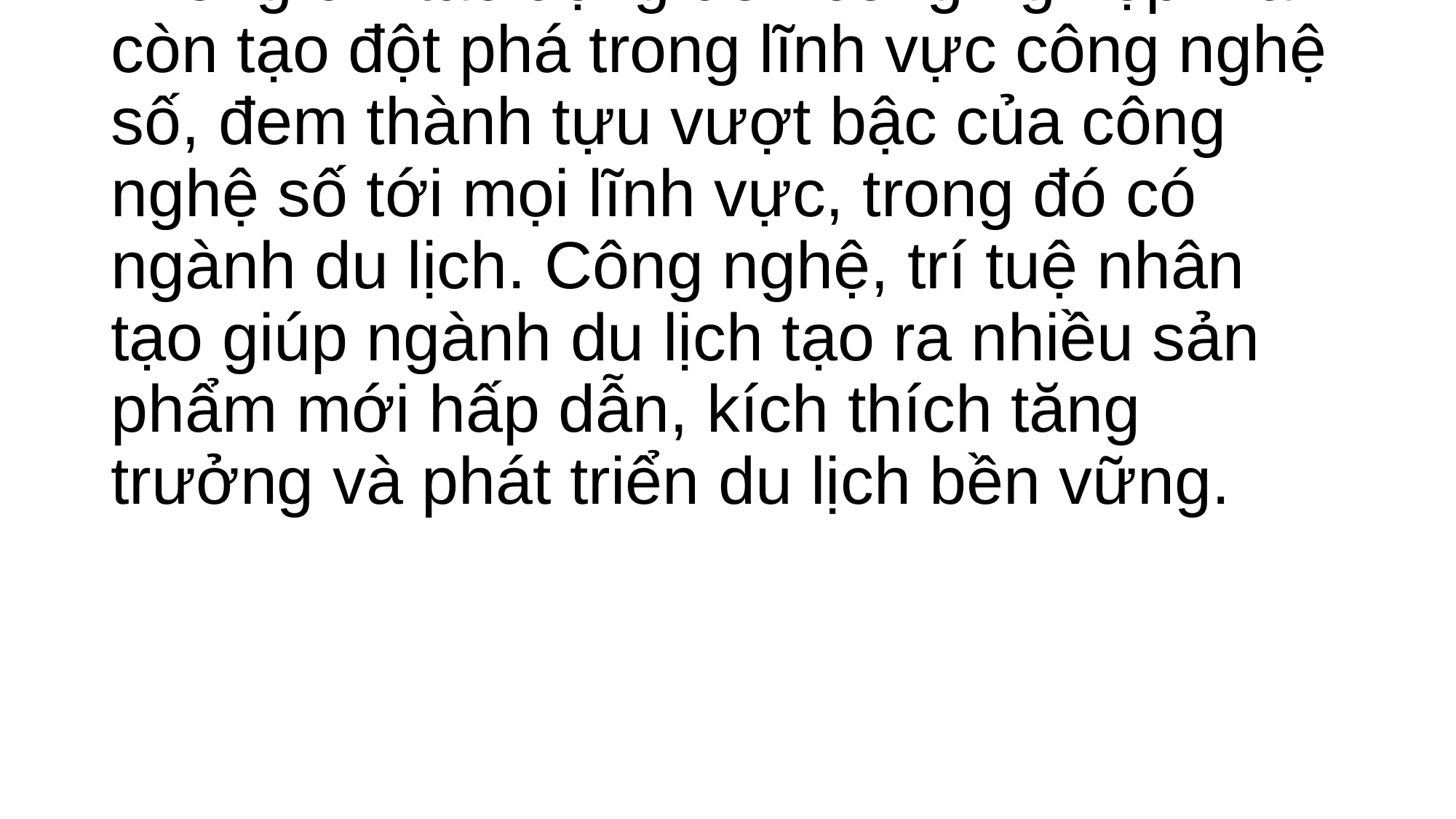

# Cũng tại hội thảo, ông Phan Huy Thắng, Trưởng ban Nhân dân cuối tuần cho biết, Cuộc cách mạng công nghiệp lần thứ 4 không chỉ tác động đến công nghiệp mà còn tạo đột phá trong lĩnh vực công nghệ số, đem thành tựu vượt bậc của công nghệ số tới mọi lĩnh vực, trong đó có ngành du lịch. Công nghệ, trí tuệ nhân tạo giúp ngành du lịch tạo ra nhiều sản phẩm mới hấp dẫn, kích thích tăng trưởng và phát triển du lịch bền vững.